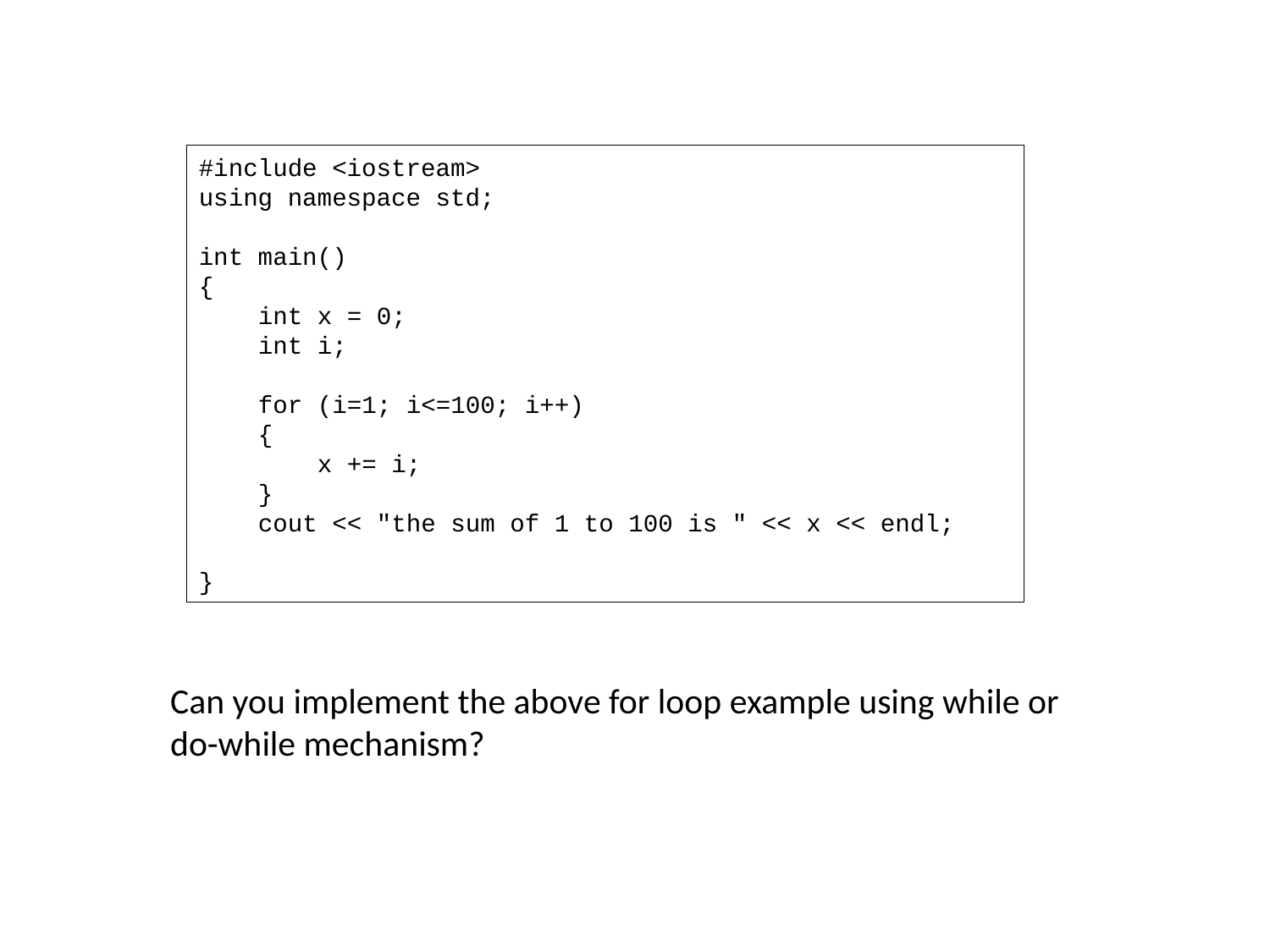

#include <iostream>
using namespace std;

int main()
{
    int x = 0;
    int i;

    for (i=1; i<=100; i++)
    {
        x += i;
    }
    cout << "the sum of 1 to 100 is " << x << endl;

}
Can you implement the above for loop example using while or do-while mechanism?